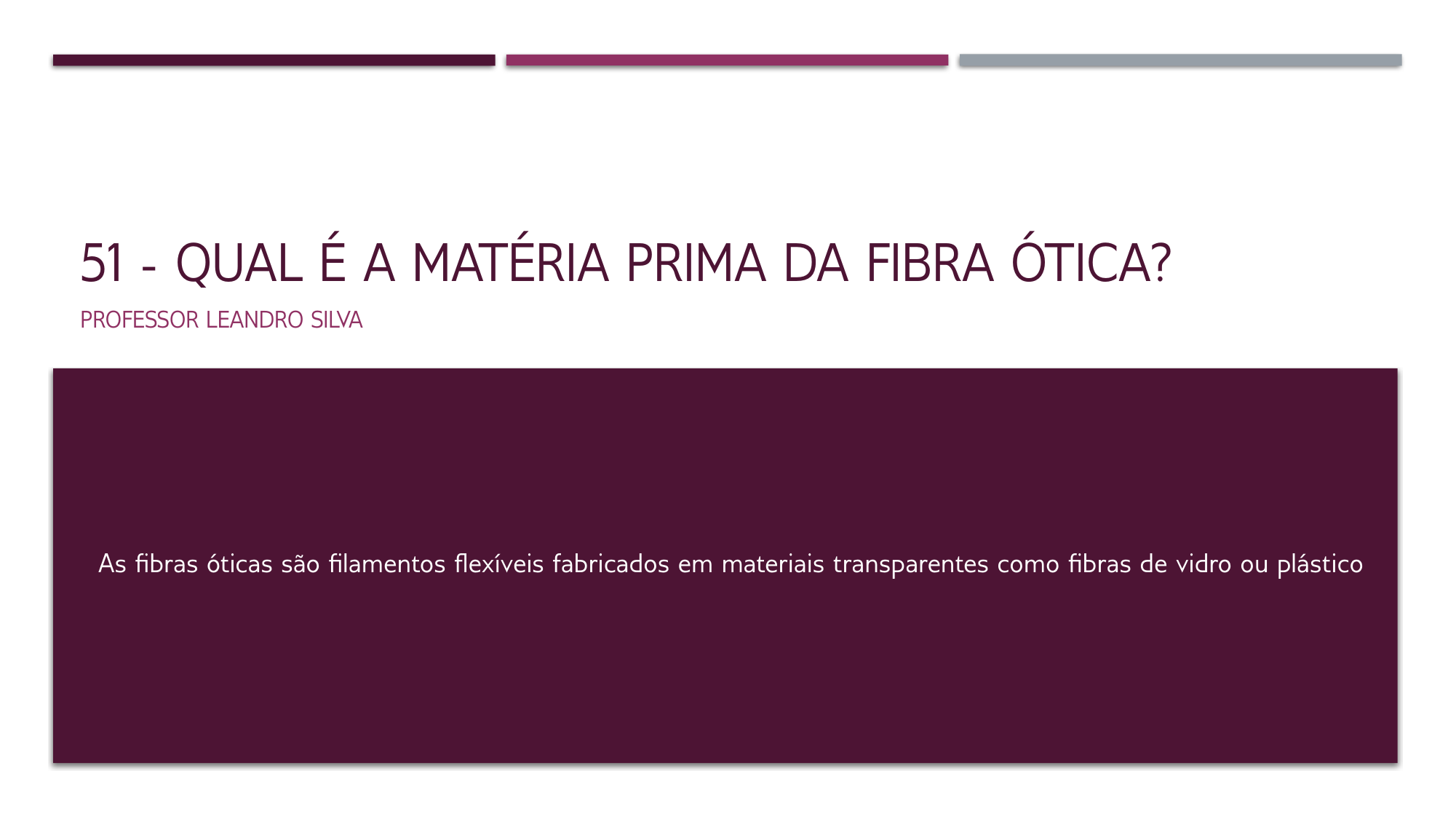

# 51 - Qual é a matéria prima da fibra ótica?
Professor Leandro Silva
As fibras óticas são filamentos flexíveis fabricados em materiais transparentes como fibras de vidro ou plástico